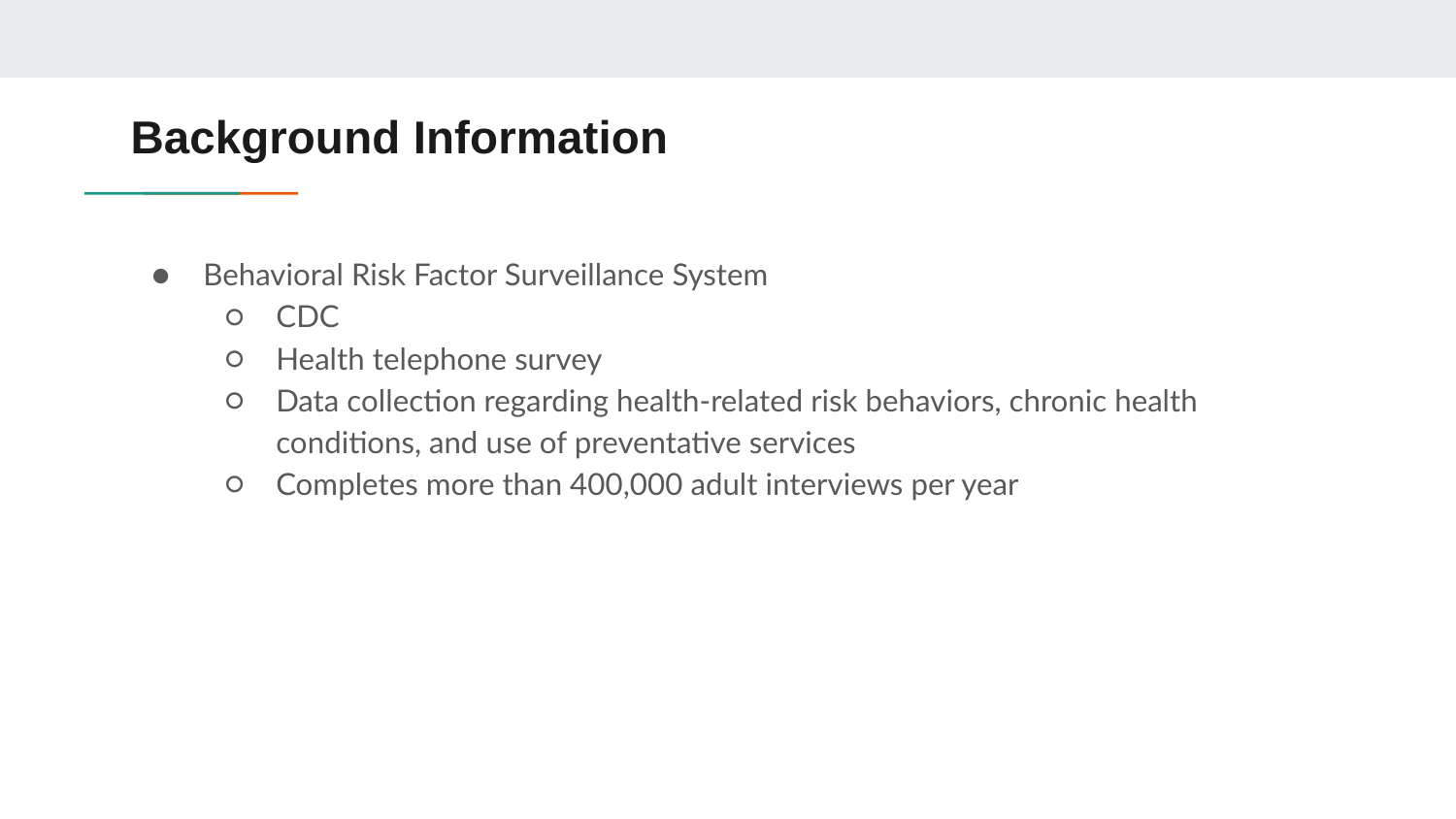

# Background Information
Behavioral Risk Factor Surveillance System
CDC
Health telephone survey
Data collection regarding health-related risk behaviors, chronic health conditions, and use of preventative services
Completes more than 400,000 adult interviews per year